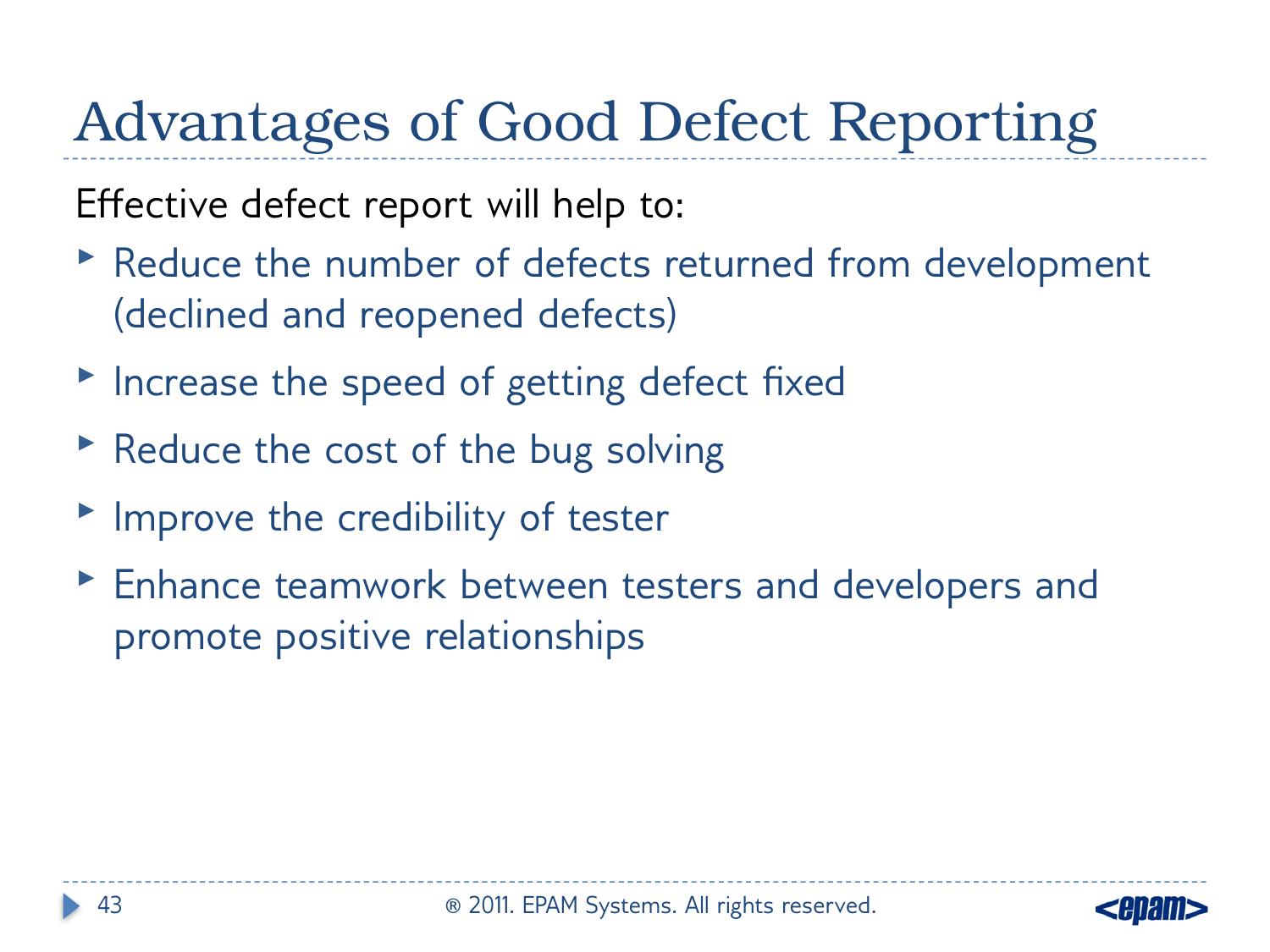

# Advantages of Good Defect Reporting
Effective defect report will help to:
Reduce the number of defects returned from development (declined and reopened defects)
Increase the speed of getting defect fixed
Reduce the cost of the bug solving
Improve the credibility of tester
Enhance teamwork between testers and developers and promote positive relationships

43
® 2011. EPAM Systems. All rights reserved.